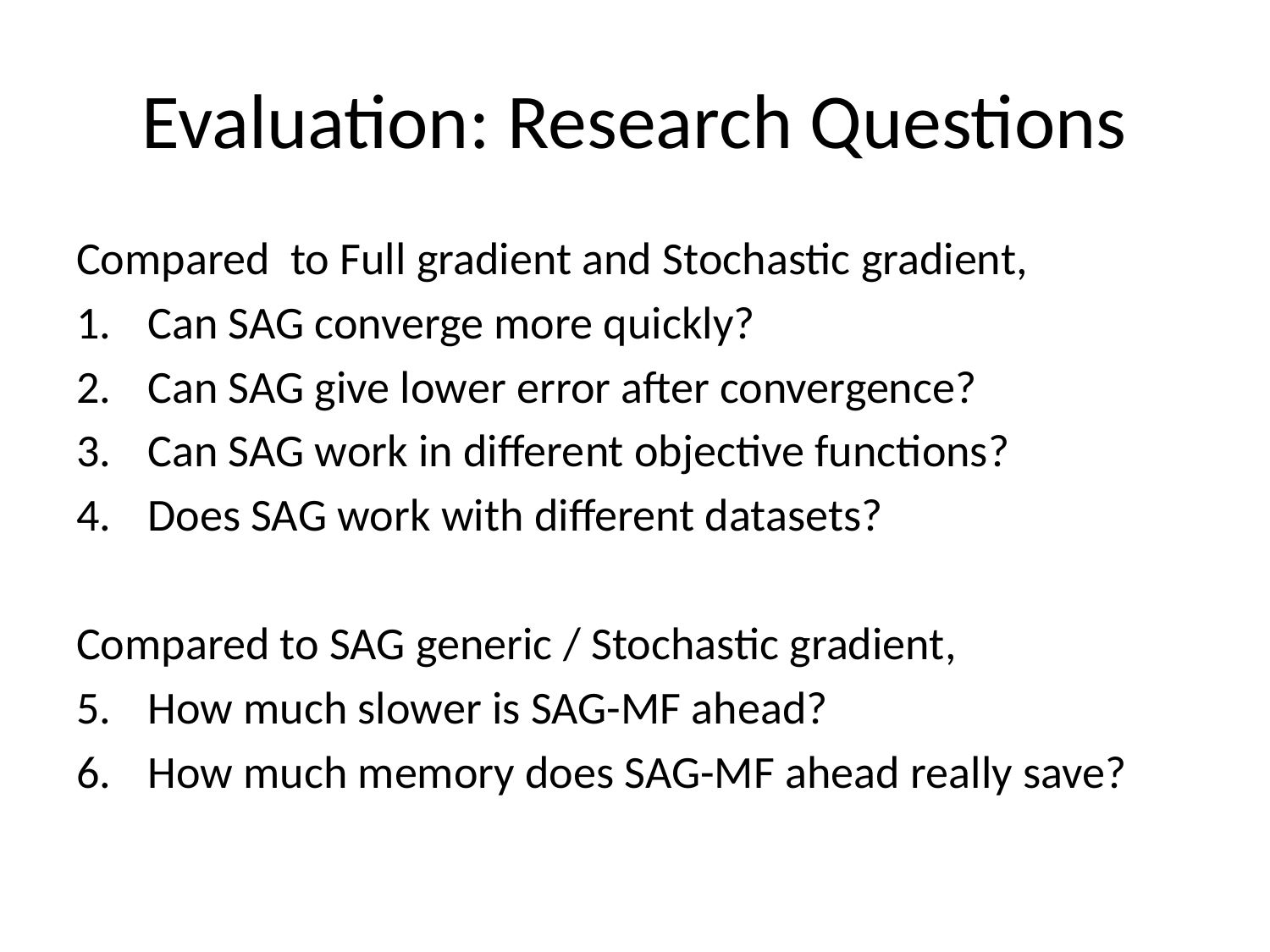

# Evaluation: Research Questions
Compared  to Full gradient and Stochastic gradient,
Can SAG converge more quickly?
Can SAG give lower error after convergence?
Can SAG work in different objective functions?
Does SAG work with different datasets?

Compared to SAG generic / Stochastic gradient,
How much slower is SAG-MF ahead?
How much memory does SAG-MF ahead really save?